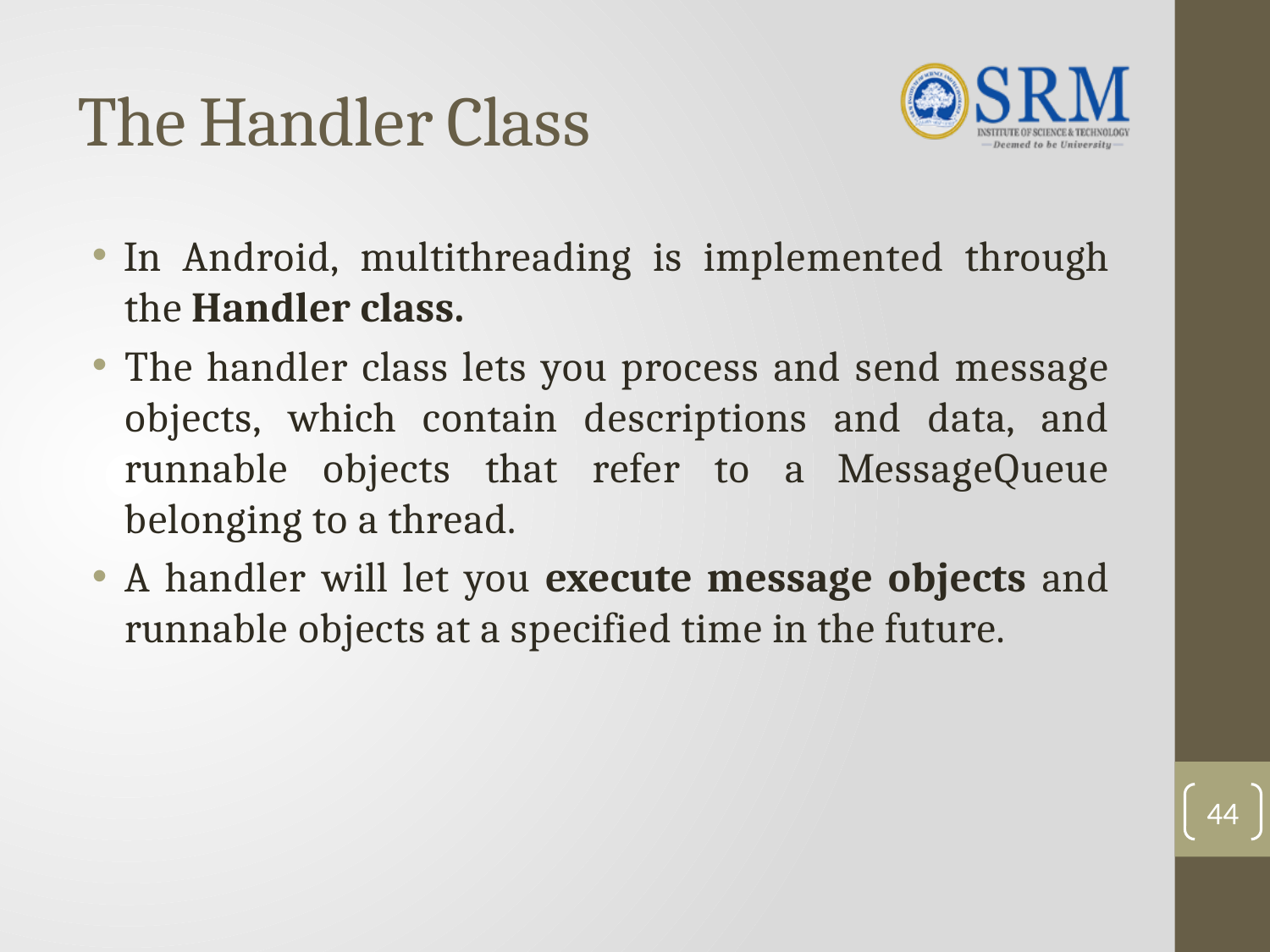

# The Handler Class
In Android, multithreading is implemented through the Handler class.
The handler class lets you process and send message objects, which contain descriptions and data, and runnable objects that refer to a MessageQueue belonging to a thread.
A handler will let you execute message objects and runnable objects at a specified time in the future.
44